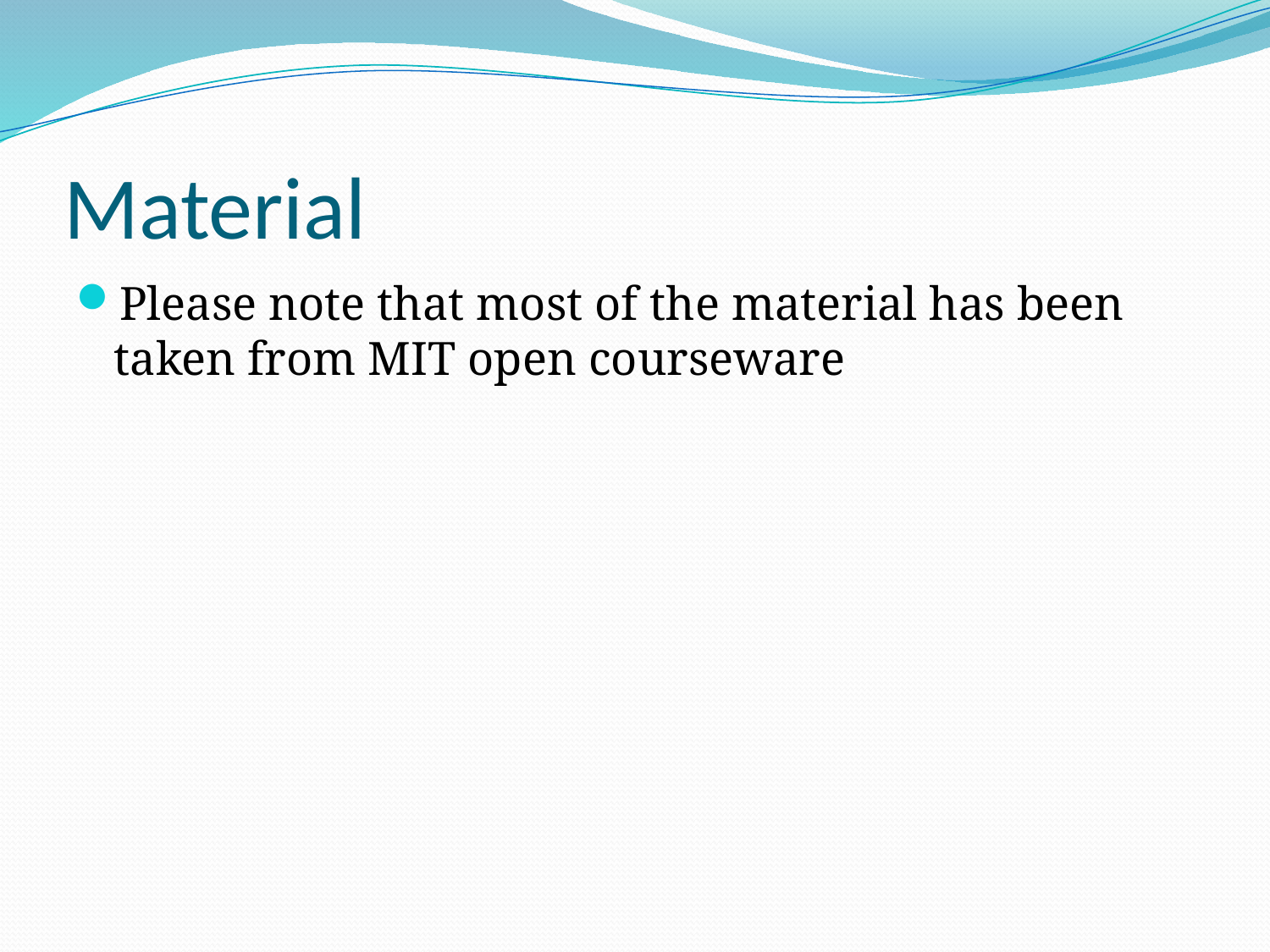

# Material
Please note that most of the material has been taken from MIT open courseware